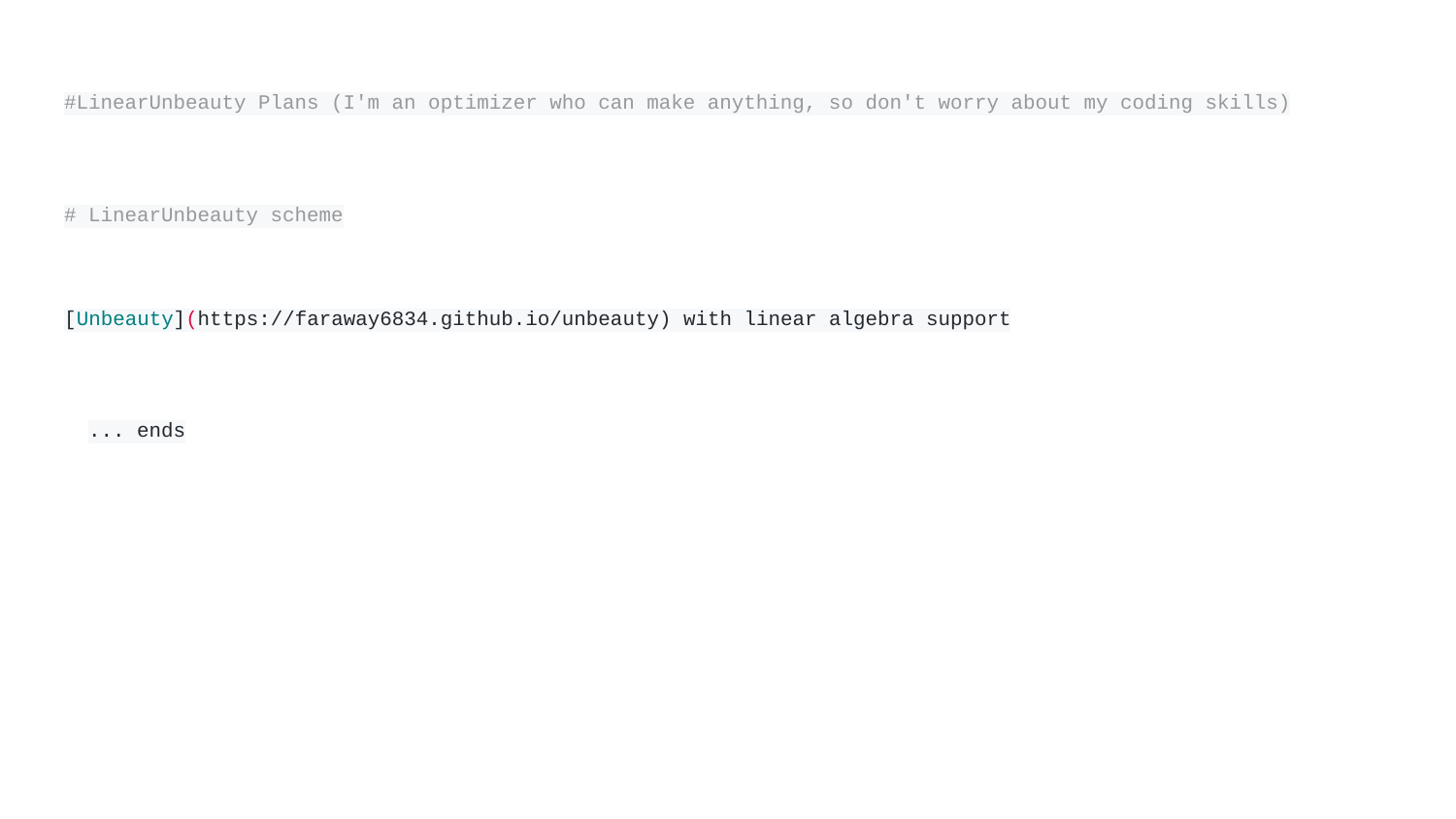

# #LinearUnbeauty Plans (I'm an optimizer who can make anything, so don't worry about my coding skills)
# LinearUnbeauty scheme

[Unbeauty](https://faraway6834.github.io/unbeauty) with linear algebra support

... ends